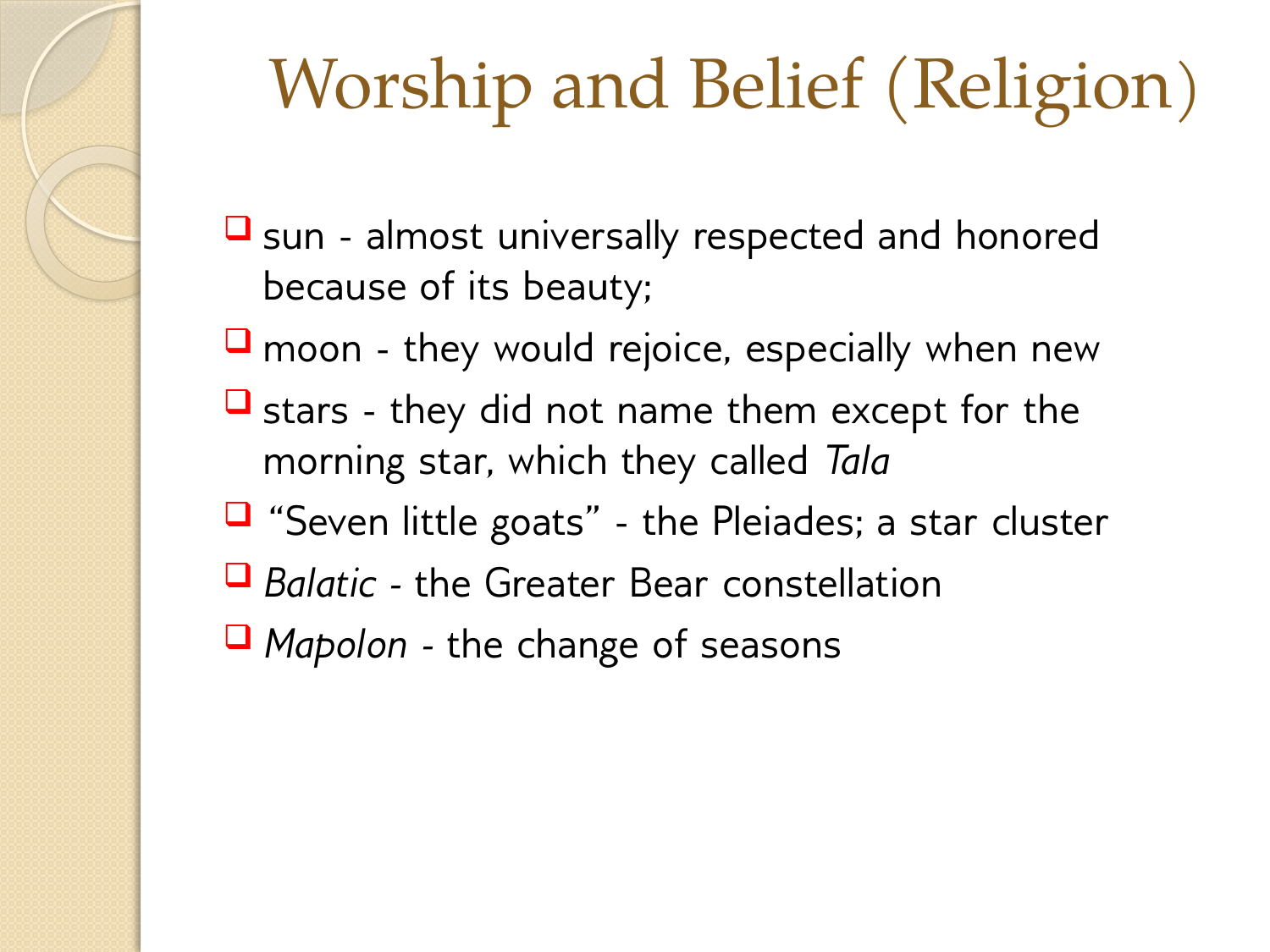

# Worship and Belief (Religion)
sun - almost universally respected and honored because of its beauty;
moon - they would rejoice, especially when new
stars - they did not name them except for the morning star, which they called Tala
 “Seven little goats” - the Pleiades; a star cluster
Balatic - the Greater Bear constellation
Mapolon - the change of seasons